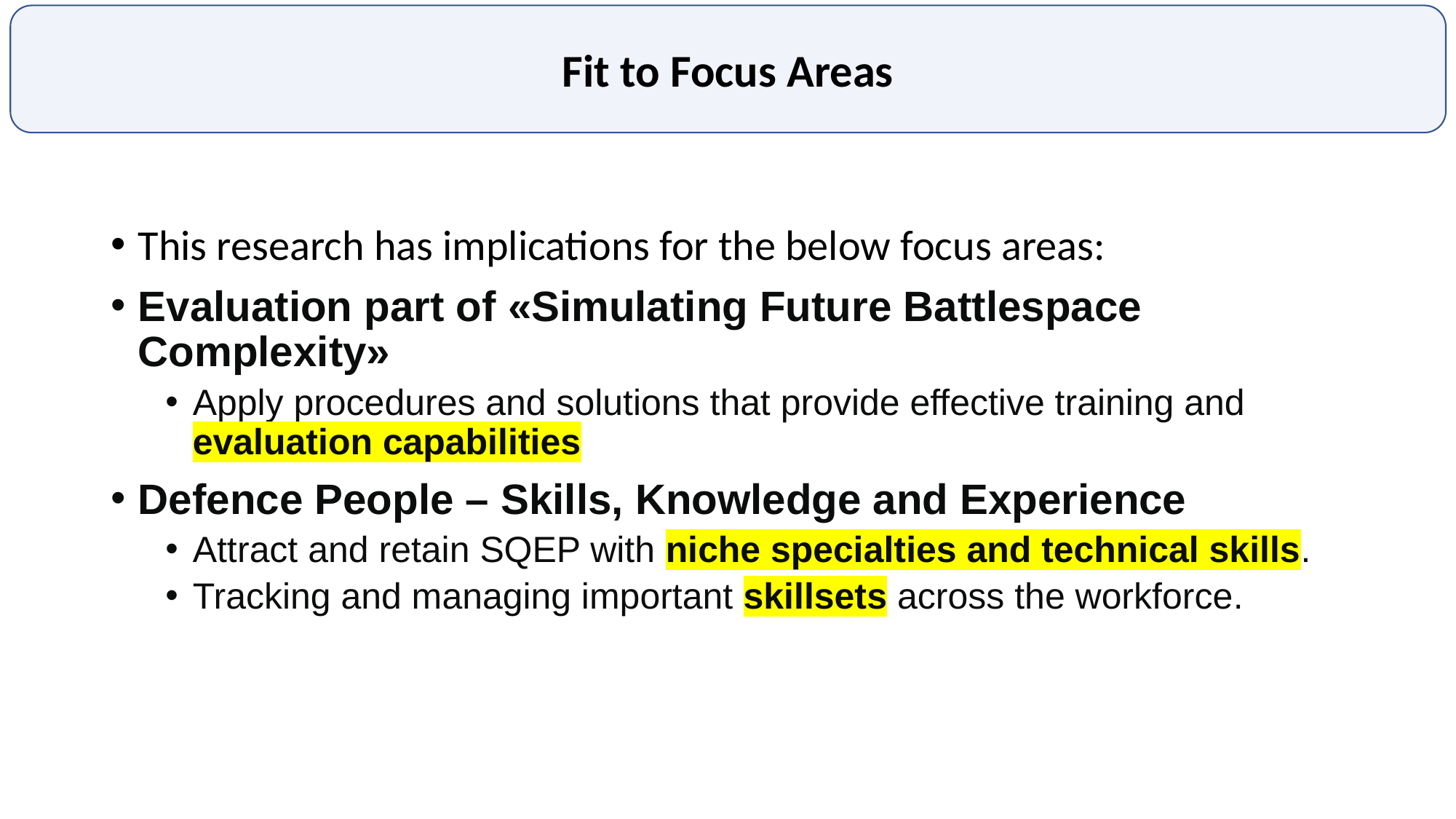

Fit to Focus Areas
This research has implications for the below focus areas:
Evaluation part of «Simulating Future Battlespace Complexity»
Apply procedures and solutions that provide effective training and evaluation capabilities
Defence People – Skills, Knowledge and Experience
Attract and retain SQEP with niche specialties and technical skills.
Tracking and managing important skillsets across the workforce.